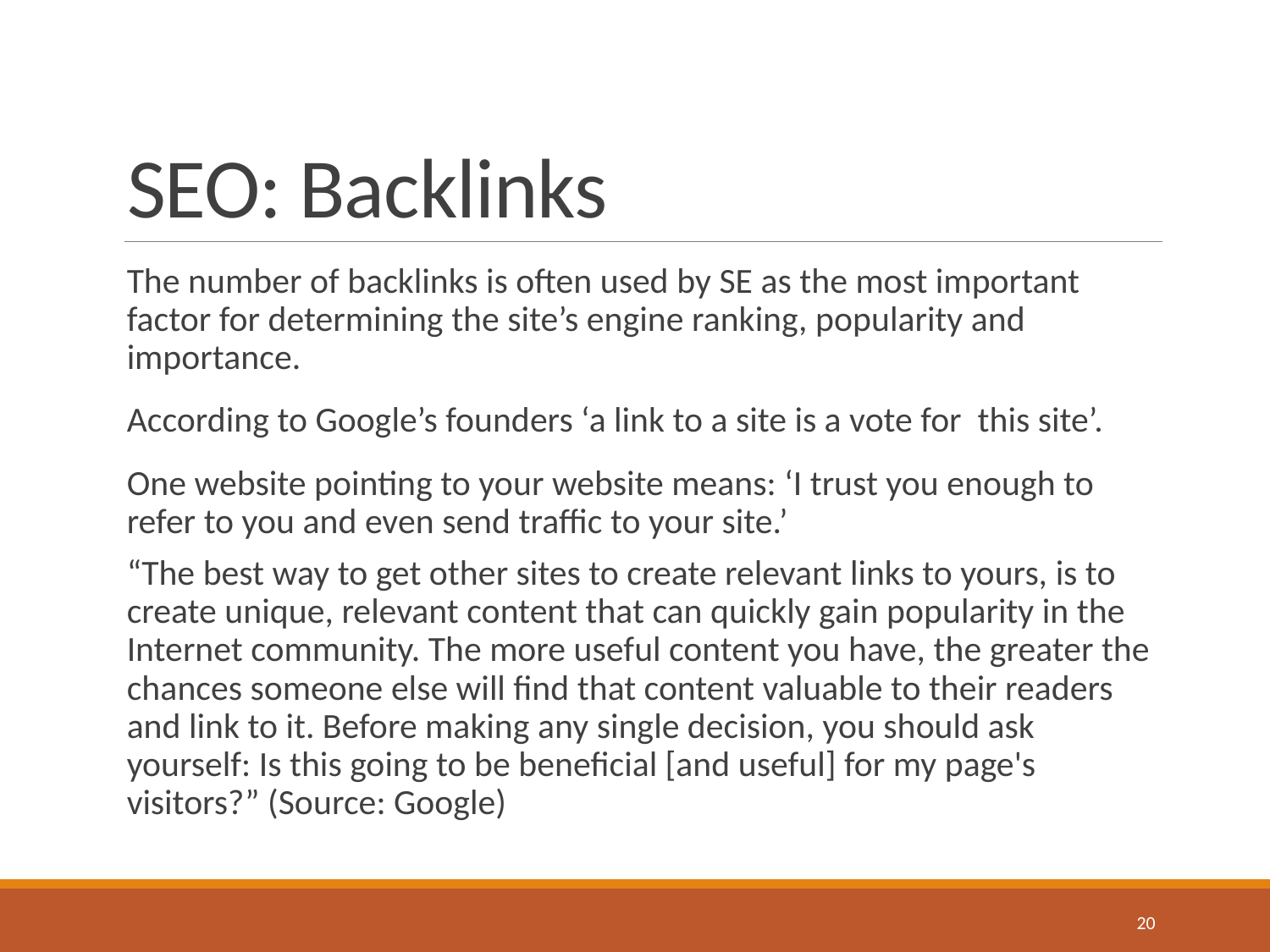

# SEO: Backlinks
The number of backlinks is often used by SE as the most important factor for determining the site’s engine ranking, popularity and importance.
According to Google’s founders ‘a link to a site is a vote for  this site’.
One website pointing to your website means: ‘I trust you enough to refer to you and even send traffic to your site.’
“The best way to get other sites to create relevant links to yours, is to create unique, relevant content that can quickly gain popularity in the Internet community. The more useful content you have, the greater the chances someone else will find that content valuable to their readers and link to it. Before making any single decision, you should ask yourself: Is this going to be beneficial [and useful] for my page's visitors?” (Source: Google)
20